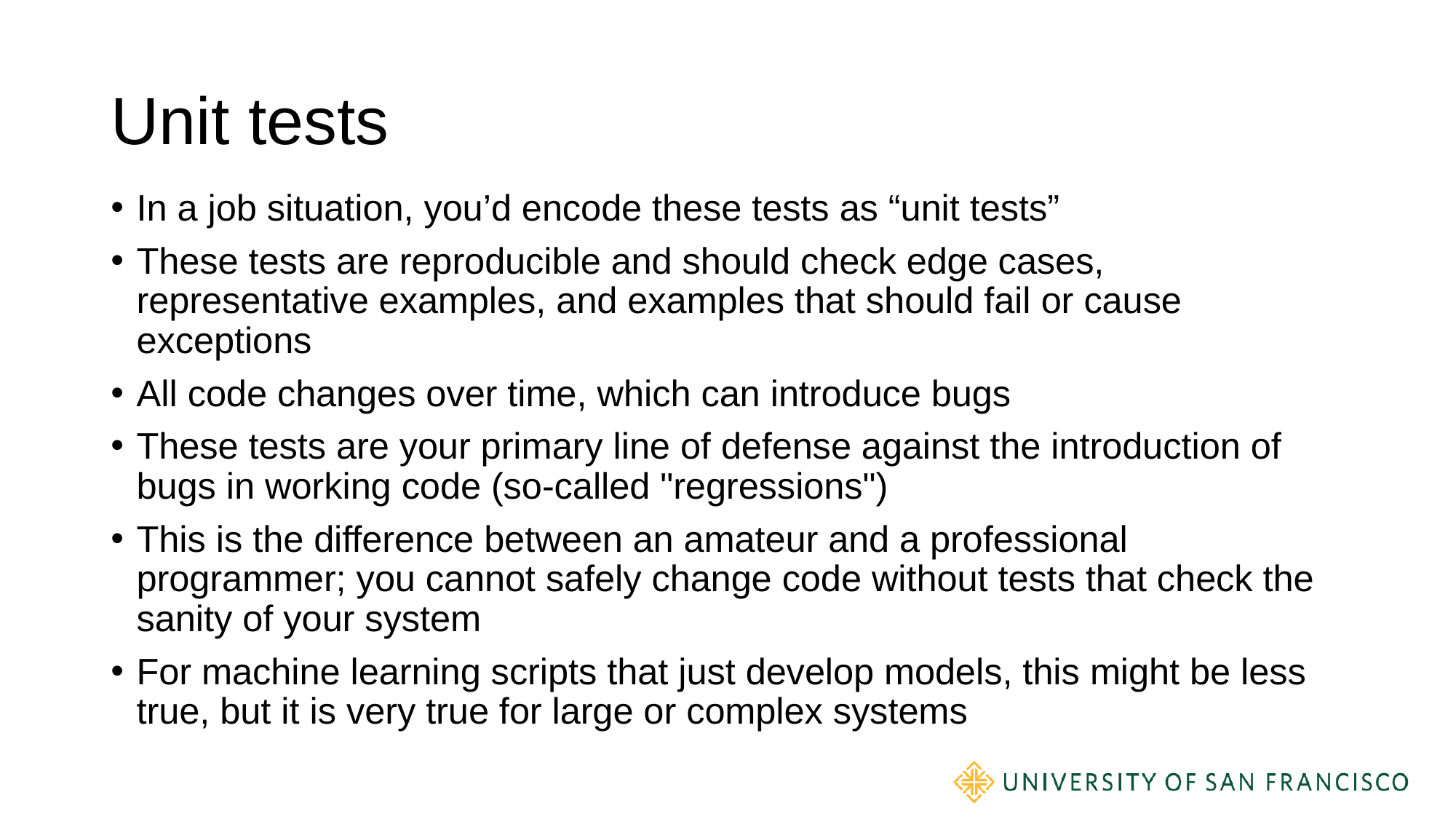

# Unit tests
In a job situation, you’d encode these tests as “unit tests”
These tests are reproducible and should check edge cases, representative examples, and examples that should fail or cause exceptions
All code changes over time, which can introduce bugs
These tests are your primary line of defense against the introduction of bugs in working code (so-called "regressions")
This is the difference between an amateur and a professional programmer; you cannot safely change code without tests that check the sanity of your system
For machine learning scripts that just develop models, this might be less true, but it is very true for large or complex systems